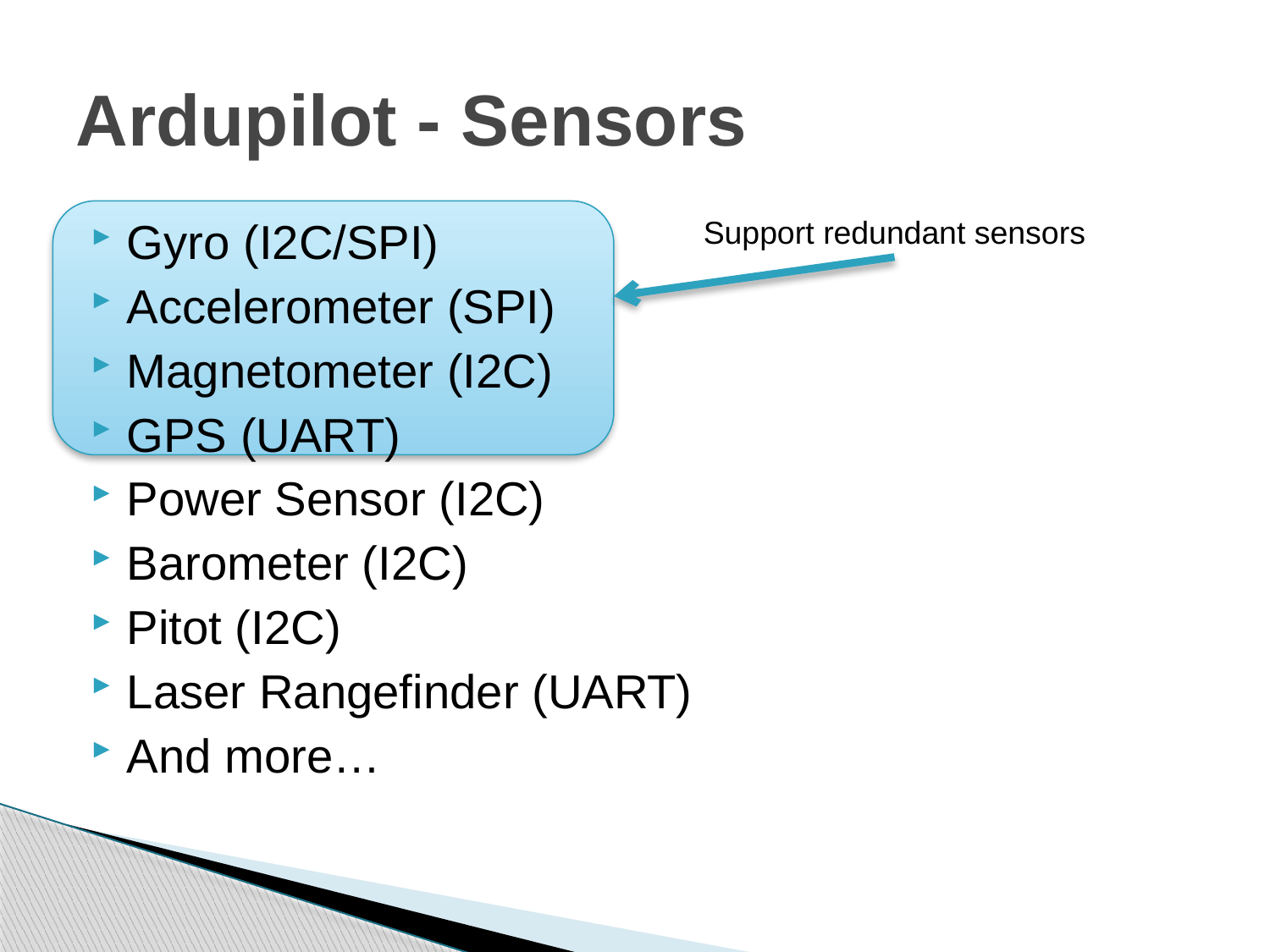

# Ardupilot - Sensors

Gyro (I2C/SPI)
Accelerometer (SPI)
Magnetometer (I2C)
GPS (UART)
Power Sensor (I2C)
Barometer (I2C)
Pitot (I2C)
Laser Rangefinder (UART)
And more…
Support redundant sensors